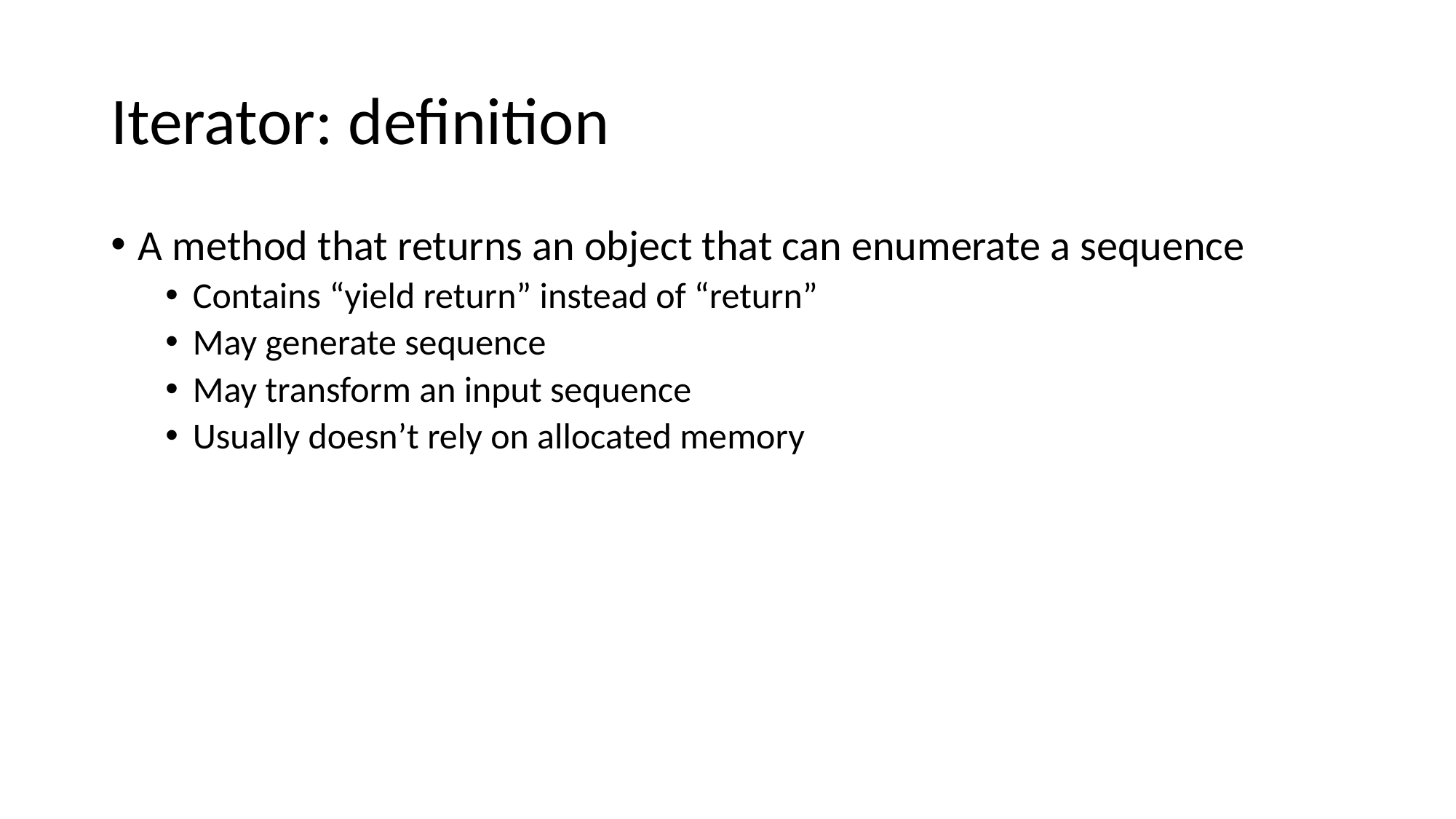

# Iterator: definition
A method that returns an object that can enumerate a sequence
Contains “yield return” instead of “return”
May generate sequence
May transform an input sequence
Usually doesn’t rely on allocated memory